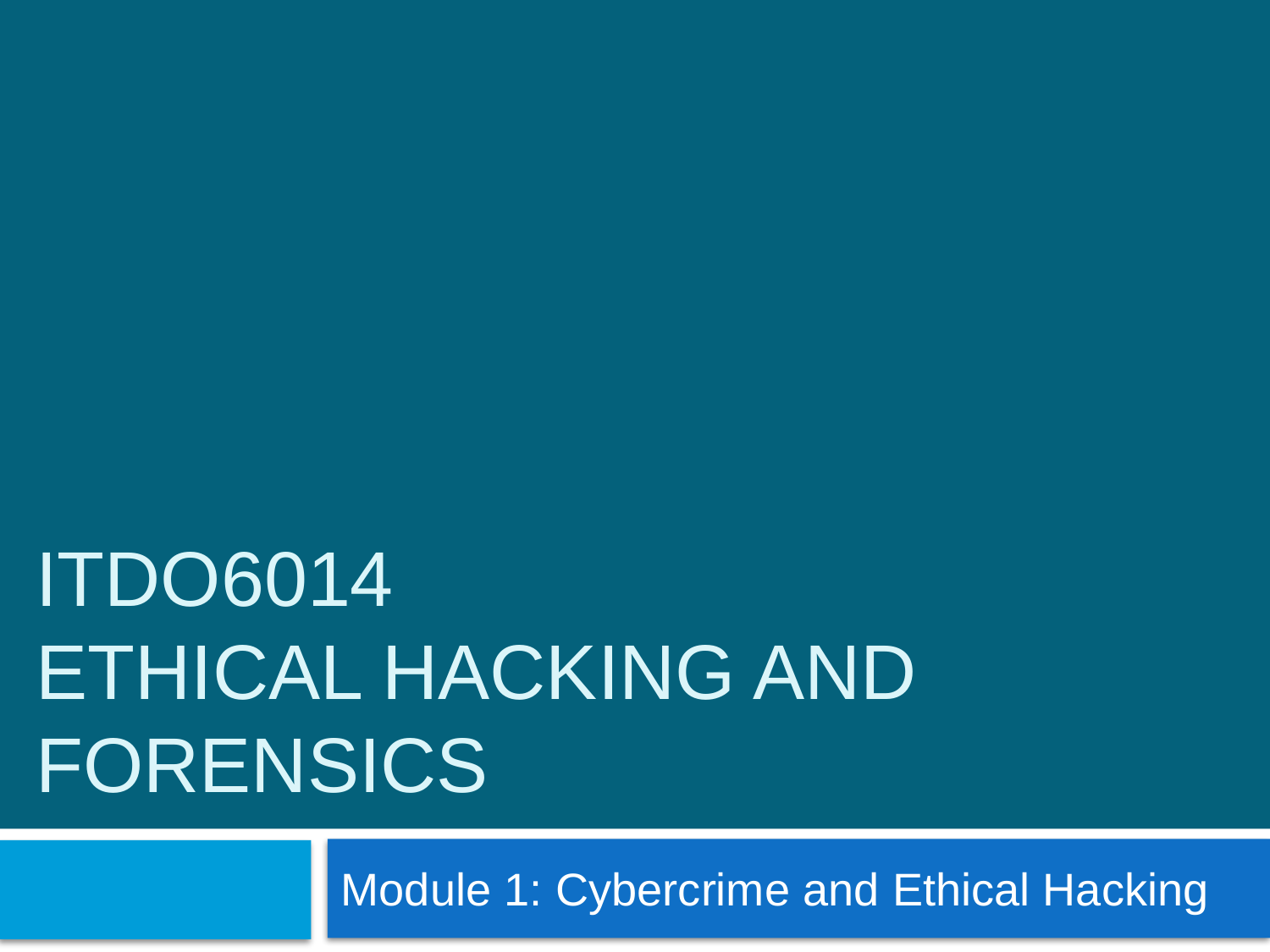

# ITDO6014 Ethical Hacking and Forensics
Module 1: Cybercrime and Ethical Hacking